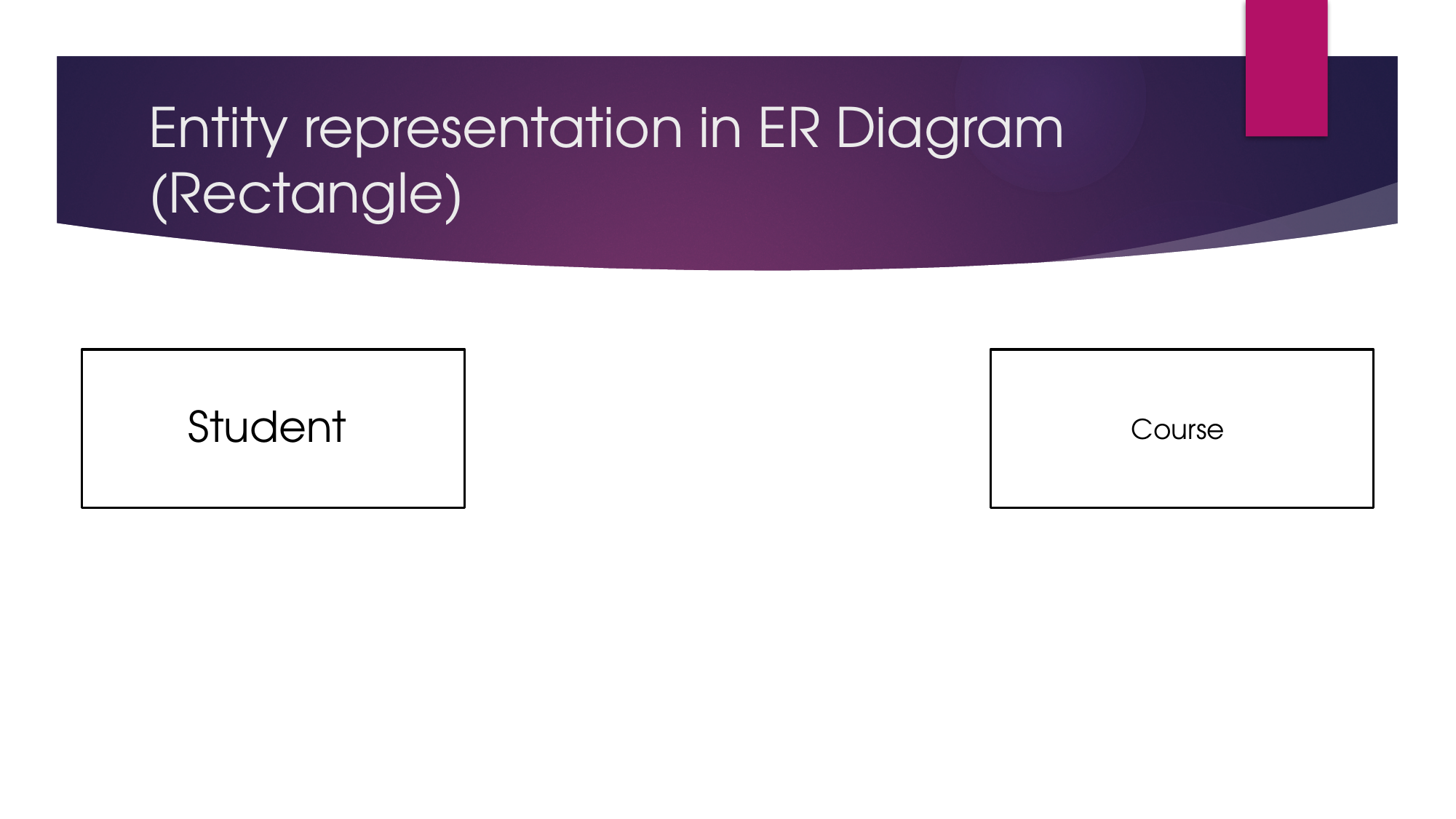

# Entity representation in ER Diagram (Rectangle)
Student
Course